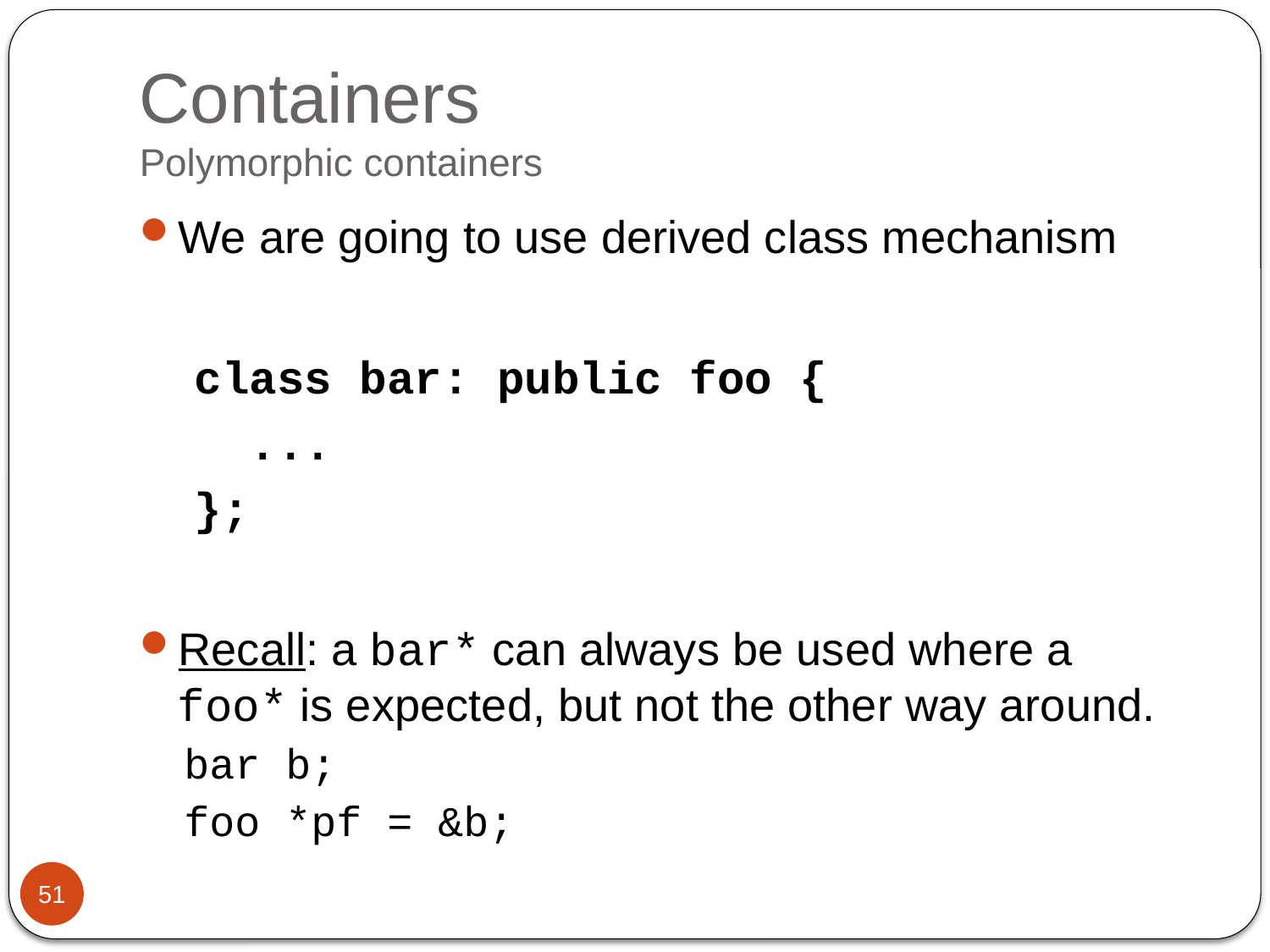

# Containers Polymorphic containers
We are going to use derived class mechanism

  class bar: public foo {
    ...
  };

Recall: a bar* can always be used where a foo* is expected, but not the other way around.
bar b;
foo *pf = &b;
51